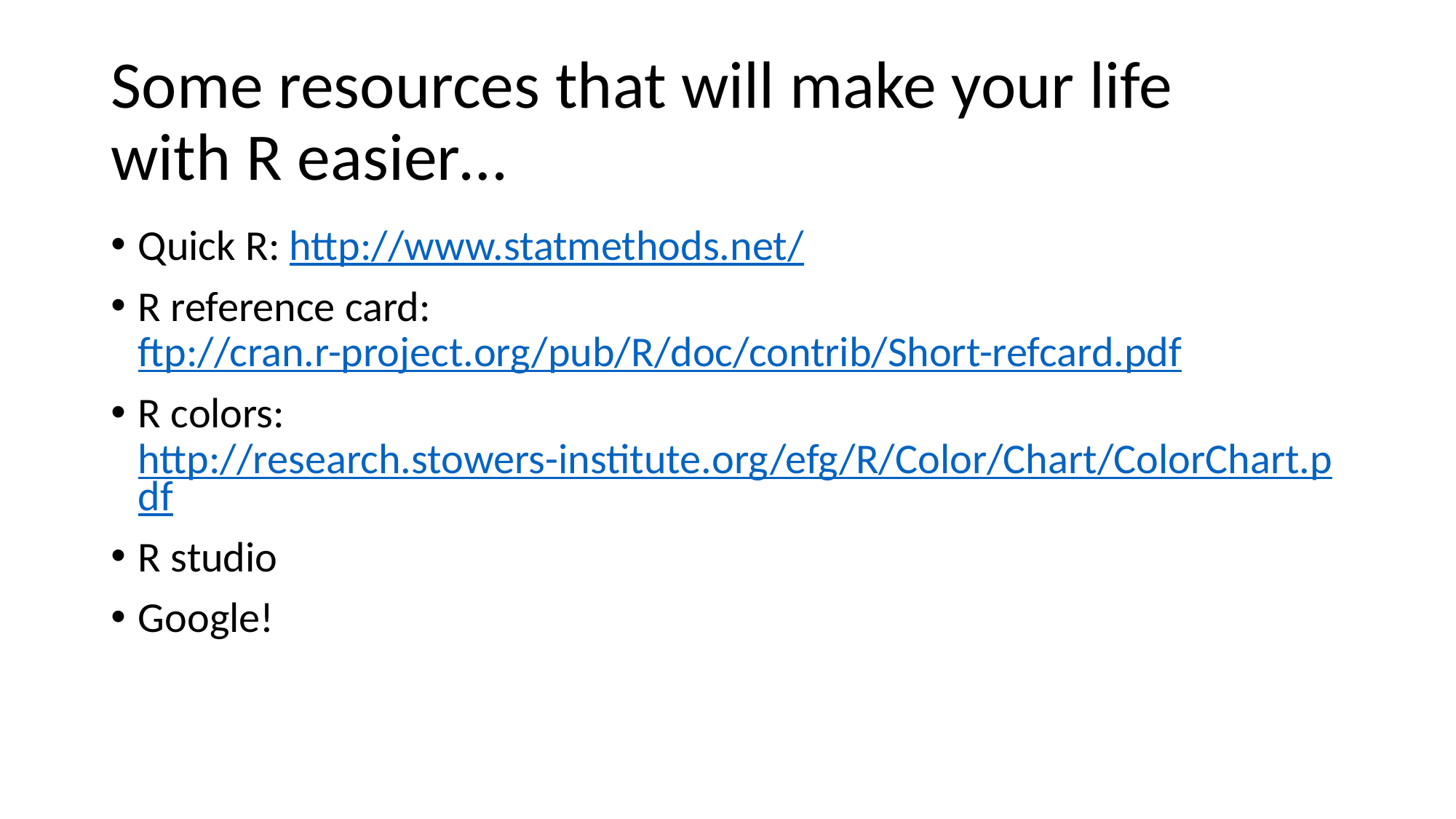

# Some resources that will make your life with R easier…
Quick R: http://www.statmethods.net/
R reference card: ftp://cran.r-project.org/pub/R/doc/contrib/Short-refcard.pdf
R colors: http://research.stowers-institute.org/efg/R/Color/Chart/ColorChart.pdf
R studio
Google!